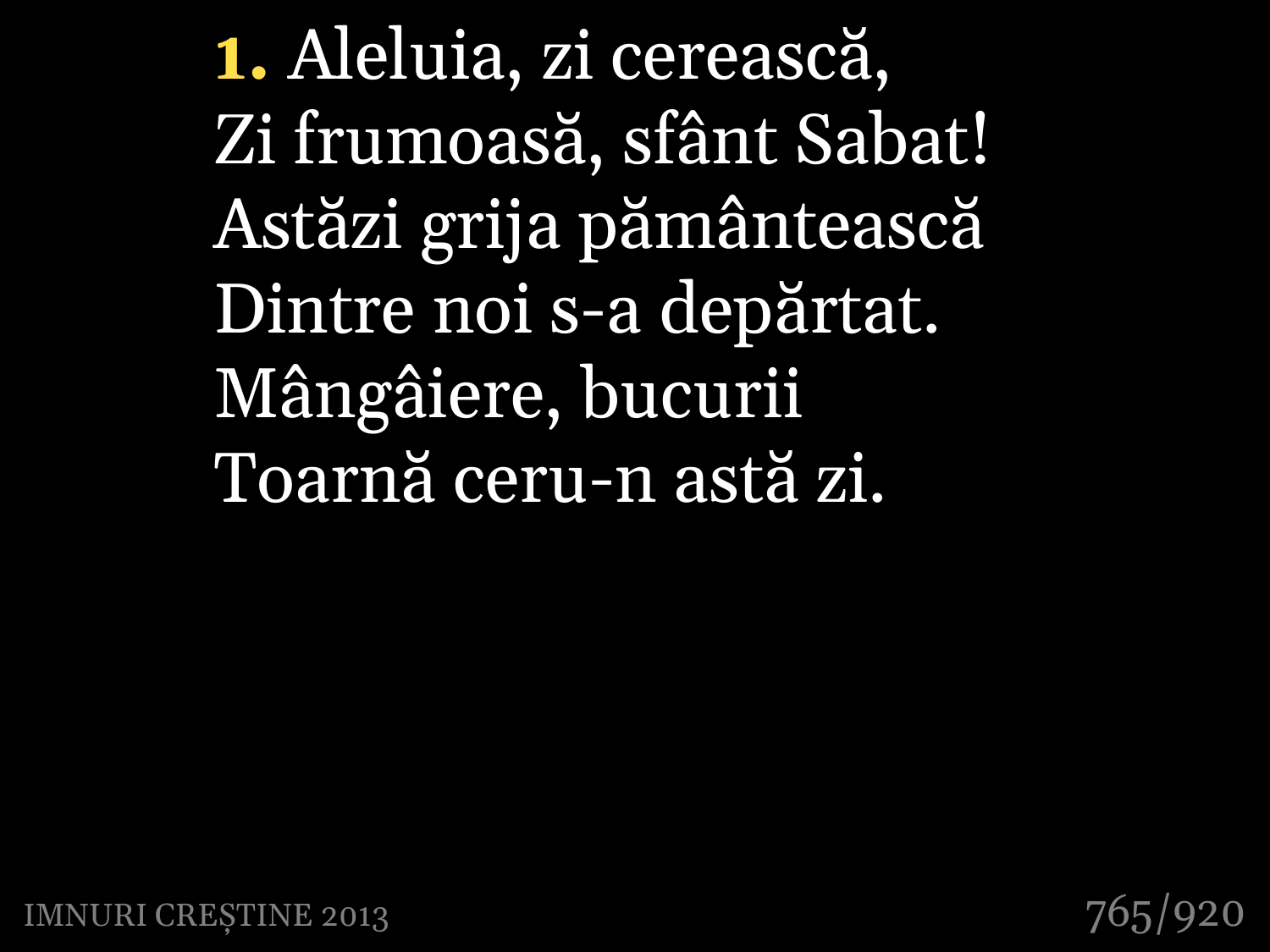

1. Aleluia, zi cerească,
Zi frumoasă, sfânt Sabat!
Astăzi grija pământească
Dintre noi s-a depărtat.
Mângâiere, bucurii
Toarnă ceru-n astă zi.
765/920
IMNURI CREȘTINE 2013